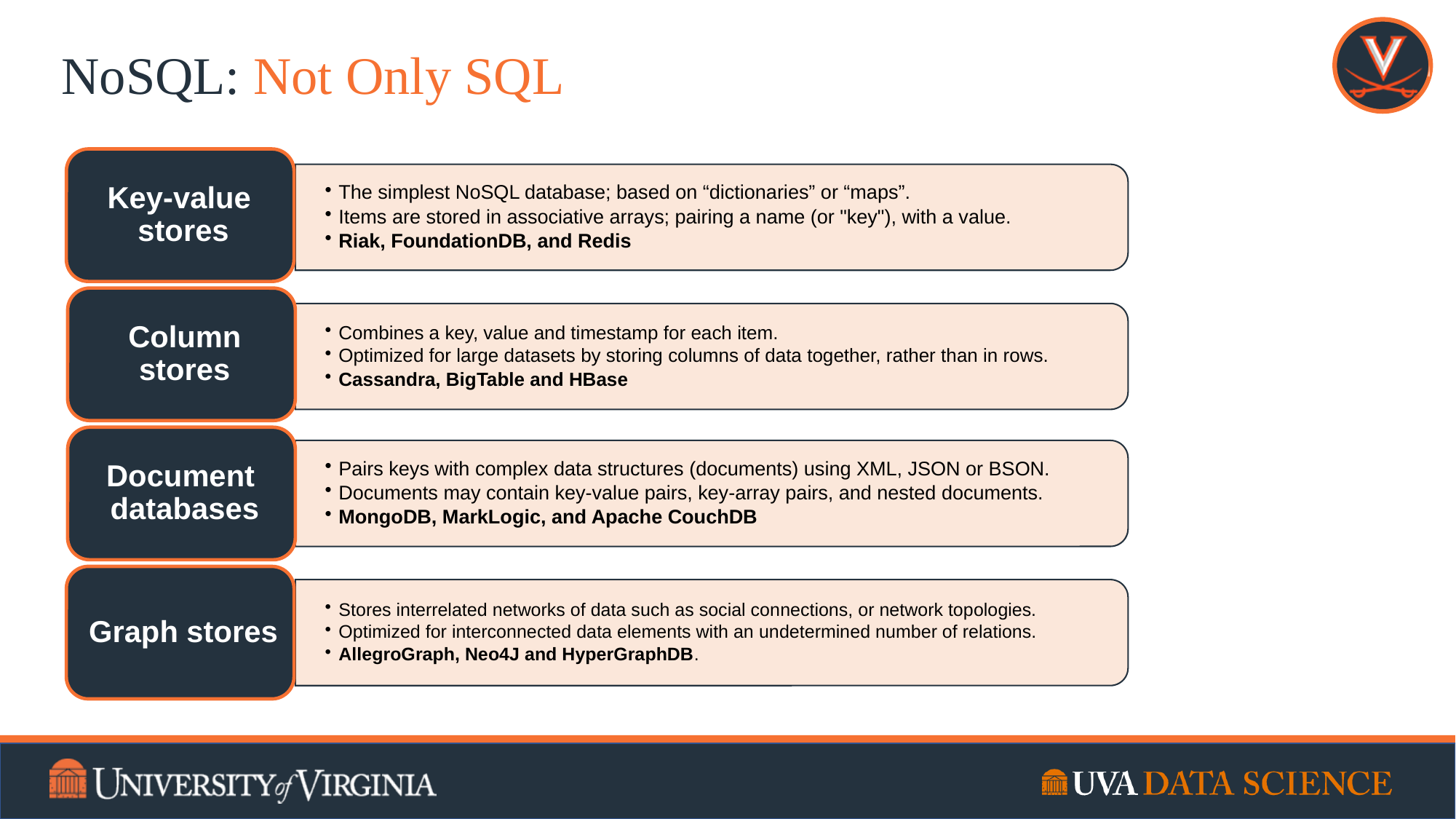

# NoSQL: Not Only SQL
The simplest NoSQL database; based on “dictionaries” or “maps”.
Items are stored in associative arrays; pairing a name (or "key"), with a value.
Riak, FoundationDB, and Redis
Key-value
stores
Combines a key, value and timestamp for each item.
Optimized for large datasets by storing columns of data together, rather than in rows.
Cassandra, BigTable and HBase
Column stores
Pairs keys with complex data structures (documents) using XML, JSON or BSON.
Documents may contain key-value pairs, key-array pairs, and nested documents.
MongoDB, MarkLogic, and Apache CouchDB
Document
databases
Stores interrelated networks of data such as social connections, or network topologies.
Optimized for interconnected data elements with an undetermined number of relations.
AllegroGraph, Neo4J and HyperGraphDB.
Graph stores
Often called "Not only SQL" because they may also support SQL-like queries.  Many
NoSQL stores compromise consistency in favor of availability & partition tolerance.